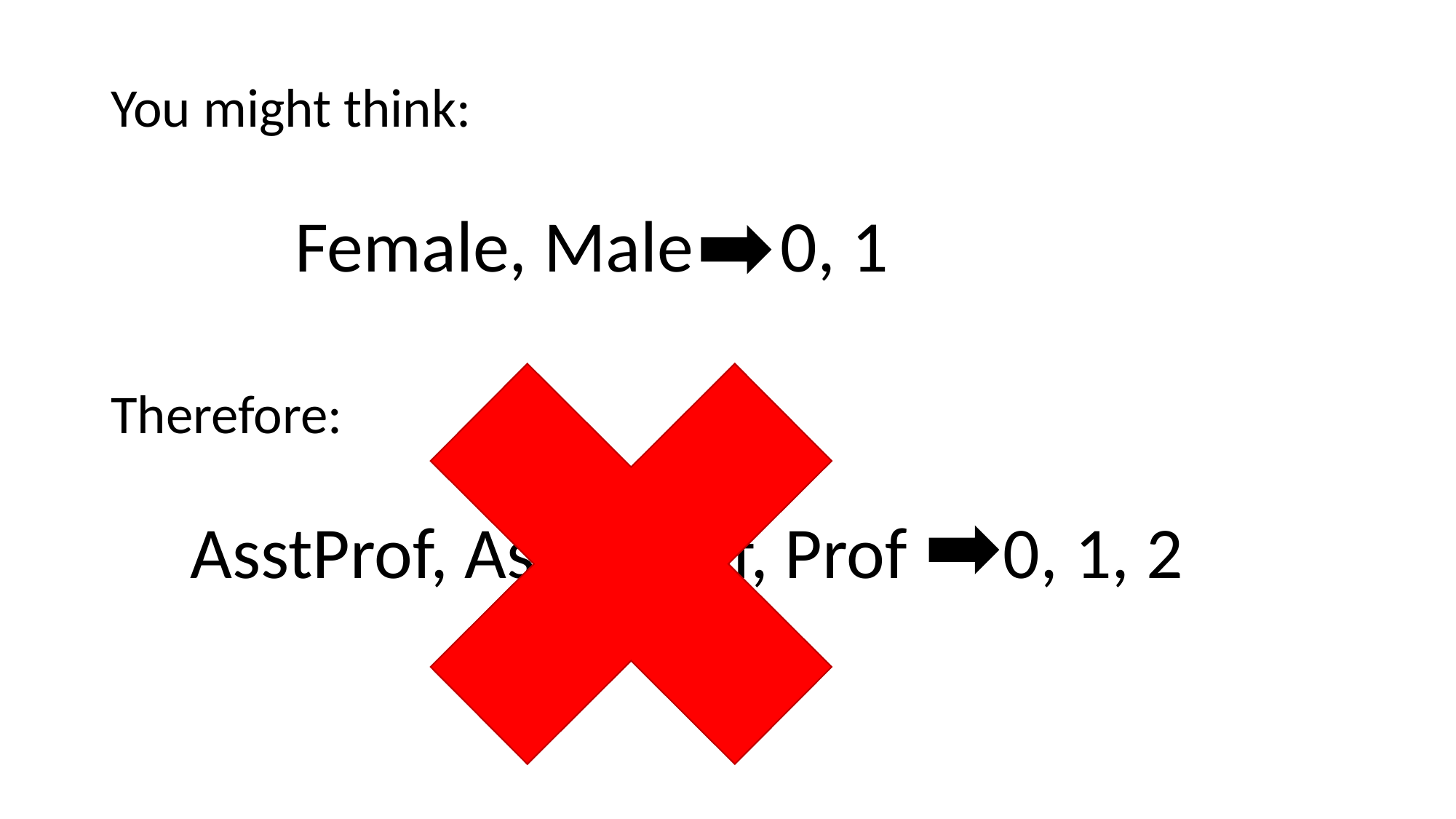

# You might think:
Female, Male 	   0, 1

Therefore:
AsstProf, AssocProf, Prof 	   0, 1, 2